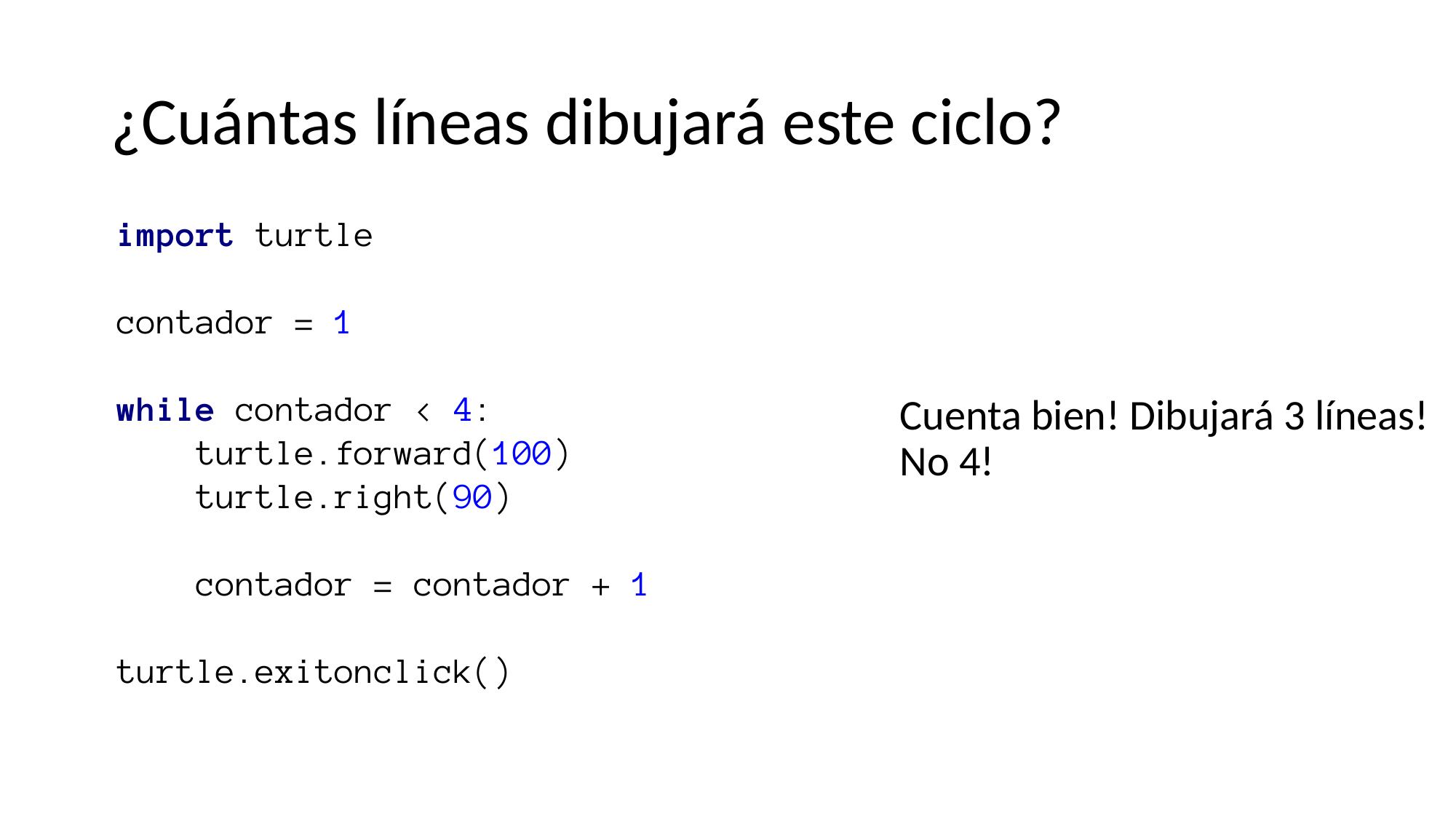

# ¿Cuántas líneas dibujará este ciclo?
import turtle
contador = 1
while contador < 4:
    turtle.forward(100)
    turtle.right(90)
    contador = contador + 1
turtle.exitonclick()
Cuenta bien! Dibujará 3 líneas! No 4!